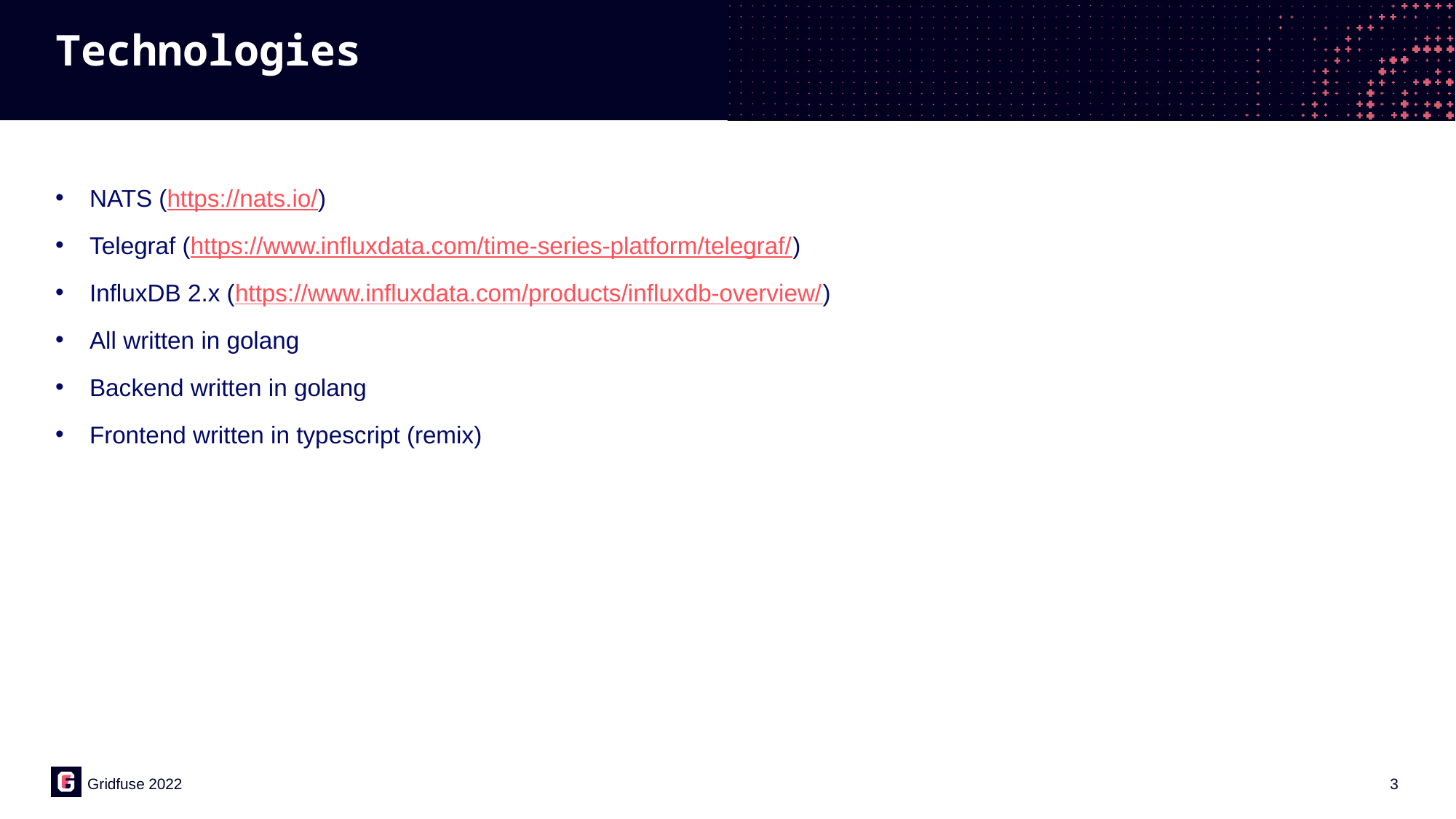

# Technologies
NATS (https://nats.io/)
Telegraf (https://www.influxdata.com/time-series-platform/telegraf/)
InfluxDB 2.x (https://www.influxdata.com/products/influxdb-overview/)
All written in golang
Backend written in golang
Frontend written in typescript (remix)
Gridfuse 2022
3